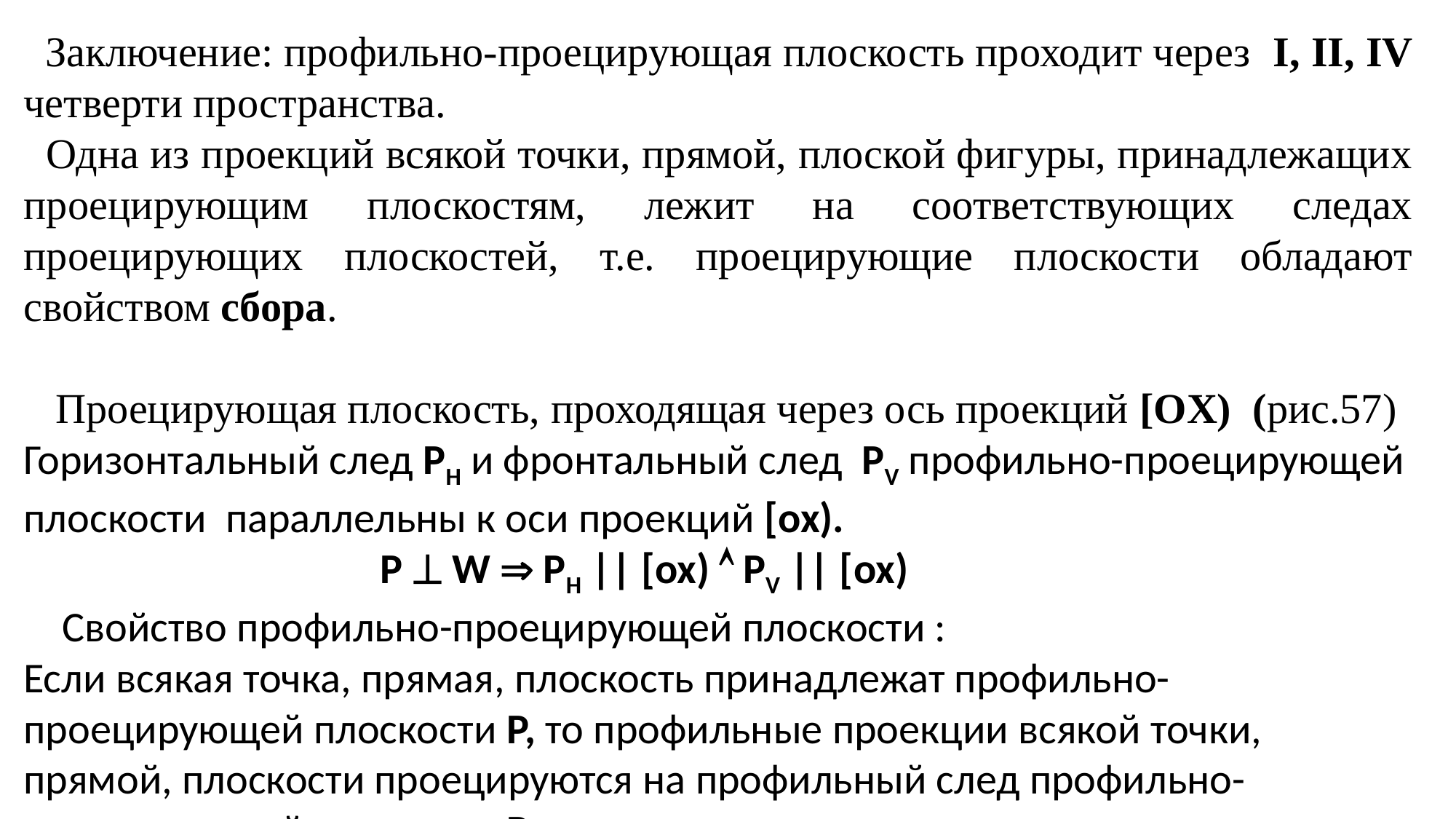

Заключение: профильно-проецирующая плоскость проходит через  I, II, IV четверти пространства.
  Одна из проекций всякой точки, прямой, плоской фигуры, принадлежащих проецирующим плоскостям, лежит на соответствующих следах проецирующих плоскостей, т.е. проецирующие плоскости обладают свойством сбора.

   Проецирующая плоскость, проходящая через ось проекций [OX)  (рис.57)
Горизонтальный след PH и фронтальный след  PV профильно-проецирующей плоскости  параллельны к оси проекций [ox).
                                     P ⊥ W ⇒ PH || [ox) ∧ PV || [ox)
    Свойство профильно-проецирующей плоскости :
Если всякая точка, прямая, плоскость принадлежат профильно-проецирующей плоскости Р, то профильные проекции всякой точки, прямой, плоскости проецируются на профильный след профильно-проецирующей плоскости Р.